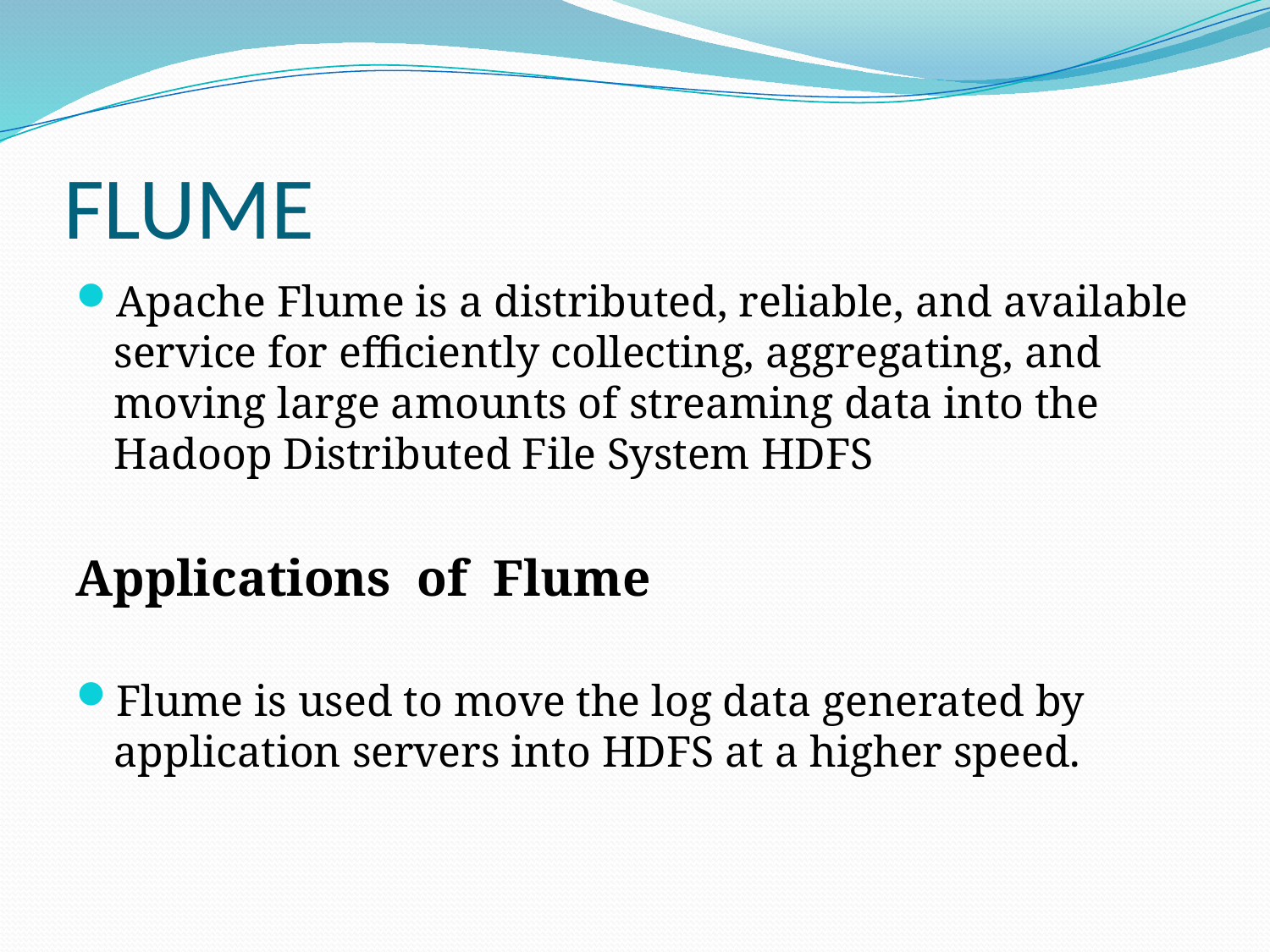

# FLUME
Apache Flume is a distributed, reliable, and available service for efficiently collecting, aggregating, and moving large amounts of streaming data into the Hadoop Distributed File System HDFS

Applications  of  Flume

Flume is used to move the log data generated by application servers into HDFS at a higher speed.